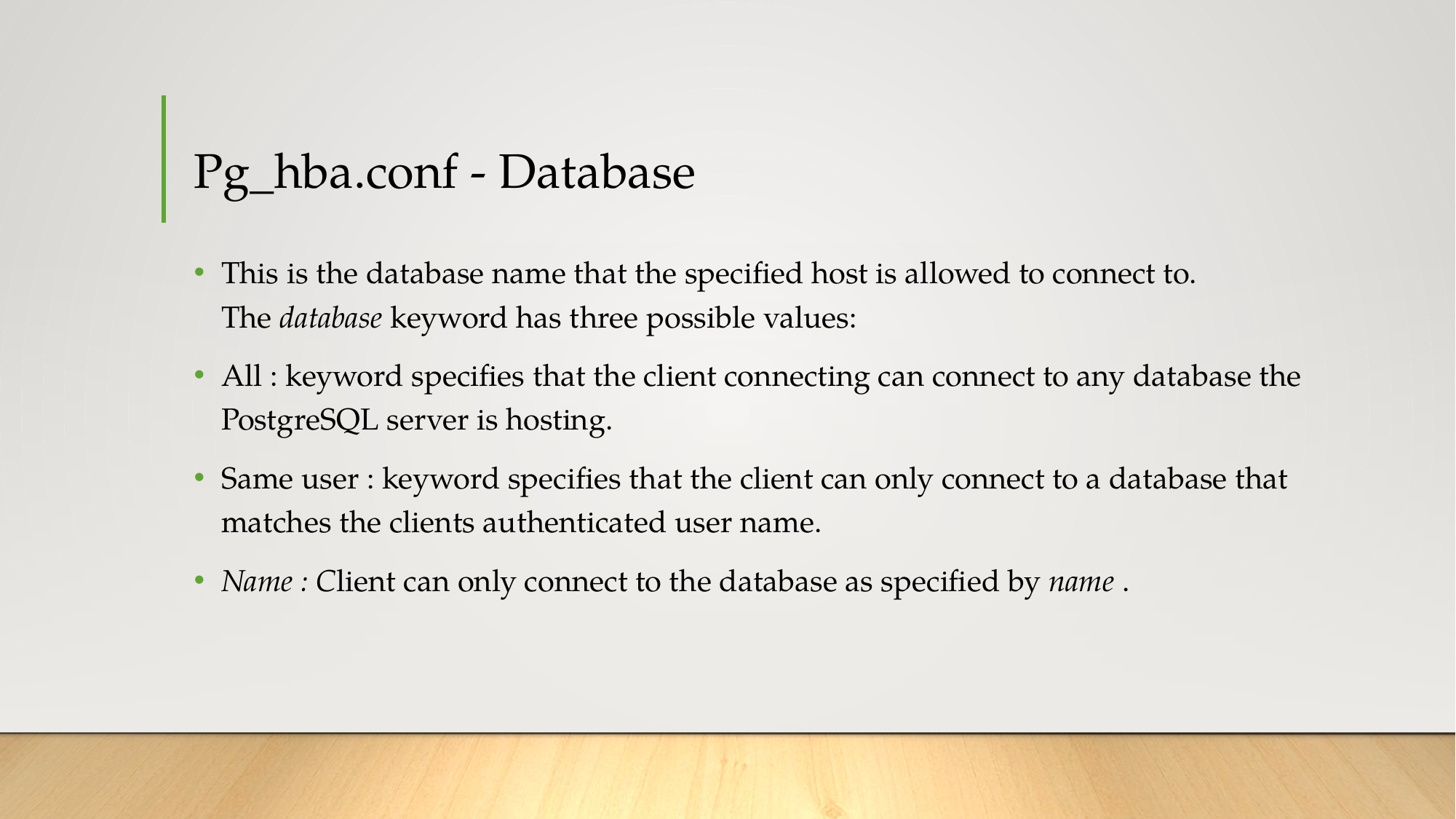

# Pg_hba.conf - Database
This is the database name that the specified host is allowed to connect to. The database keyword has three possible values:
All : keyword specifies that the client connecting can connect to any database the PostgreSQL server is hosting.
Same user : keyword specifies that the client can only connect to a database that matches the clients authenticated user name.
Name : Client can only connect to the database as specified by name .